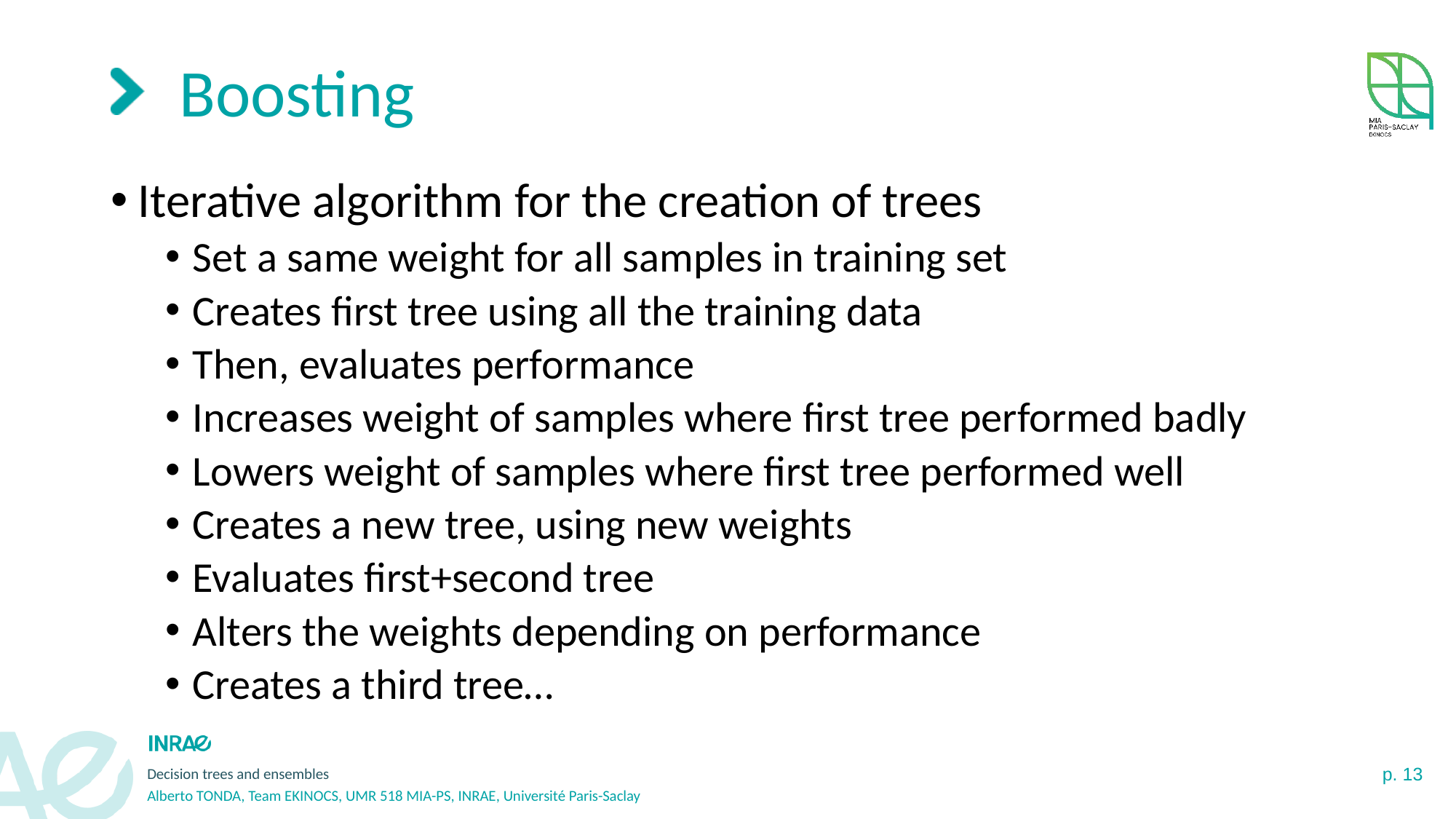

# Boosting
Iterative algorithm for the creation of trees
Set a same weight for all samples in training set
Creates first tree using all the training data
Then, evaluates performance
Increases weight of samples where first tree performed badly
Lowers weight of samples where first tree performed well
Creates a new tree, using new weights
Evaluates first+second tree
Alters the weights depending on performance
Creates a third tree…